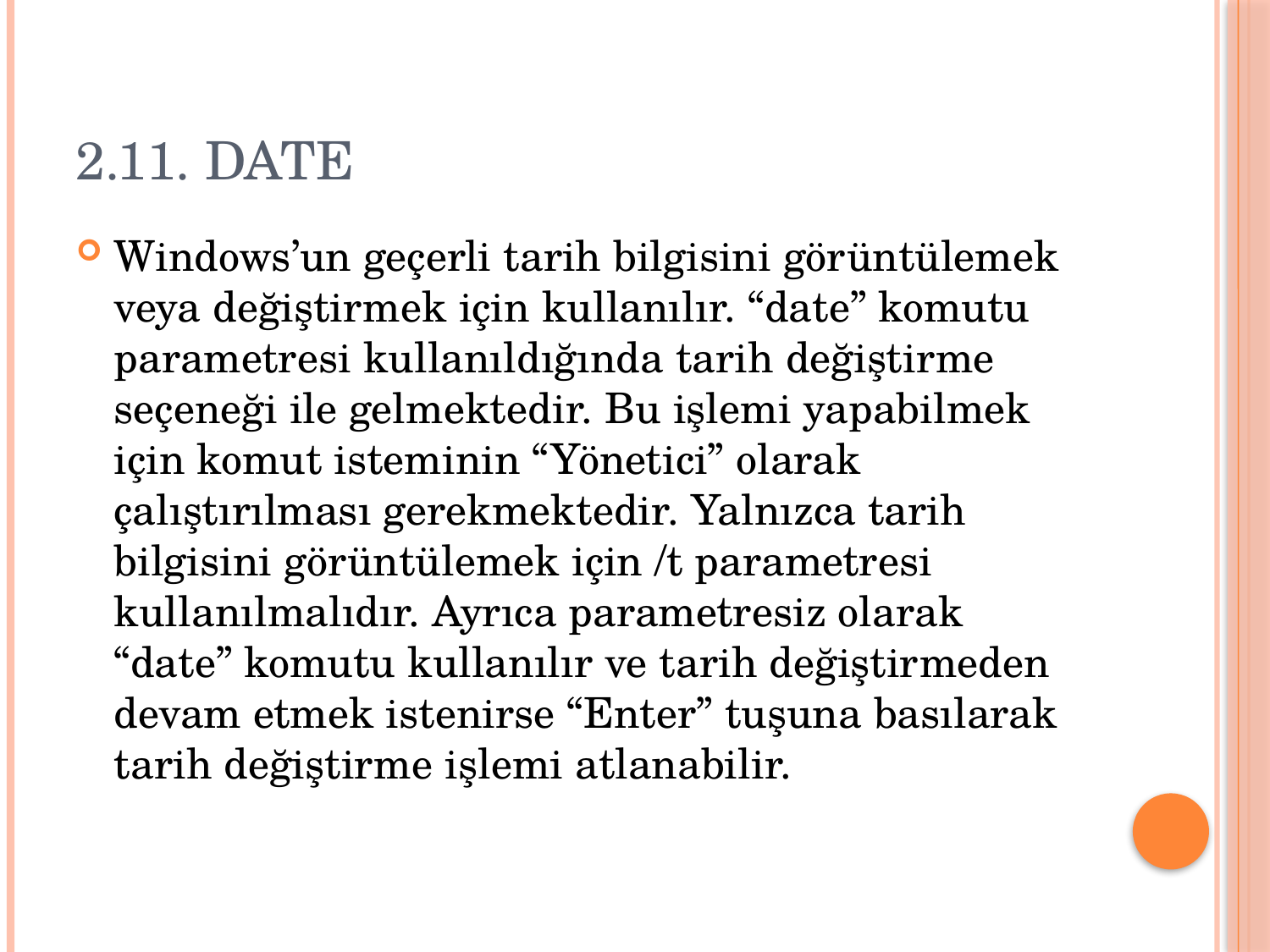

# 2.11. date
Windows’un geçerli tarih bilgisini görüntülemek veya değiştirmek için kullanılır. “date” komutu parametresi kullanıldığında tarih değiştirme seçeneği ile gelmektedir. Bu işlemi yapabilmek için komut isteminin “Yönetici” olarak çalıştırılması gerekmektedir. Yalnızca tarih bilgisini görüntülemek için /t parametresi kullanılmalıdır. Ayrıca parametresiz olarak “date” komutu kullanılır ve tarih değiştirmeden devam etmek istenirse “Enter” tuşuna basılarak tarih değiştirme işlemi atlanabilir.